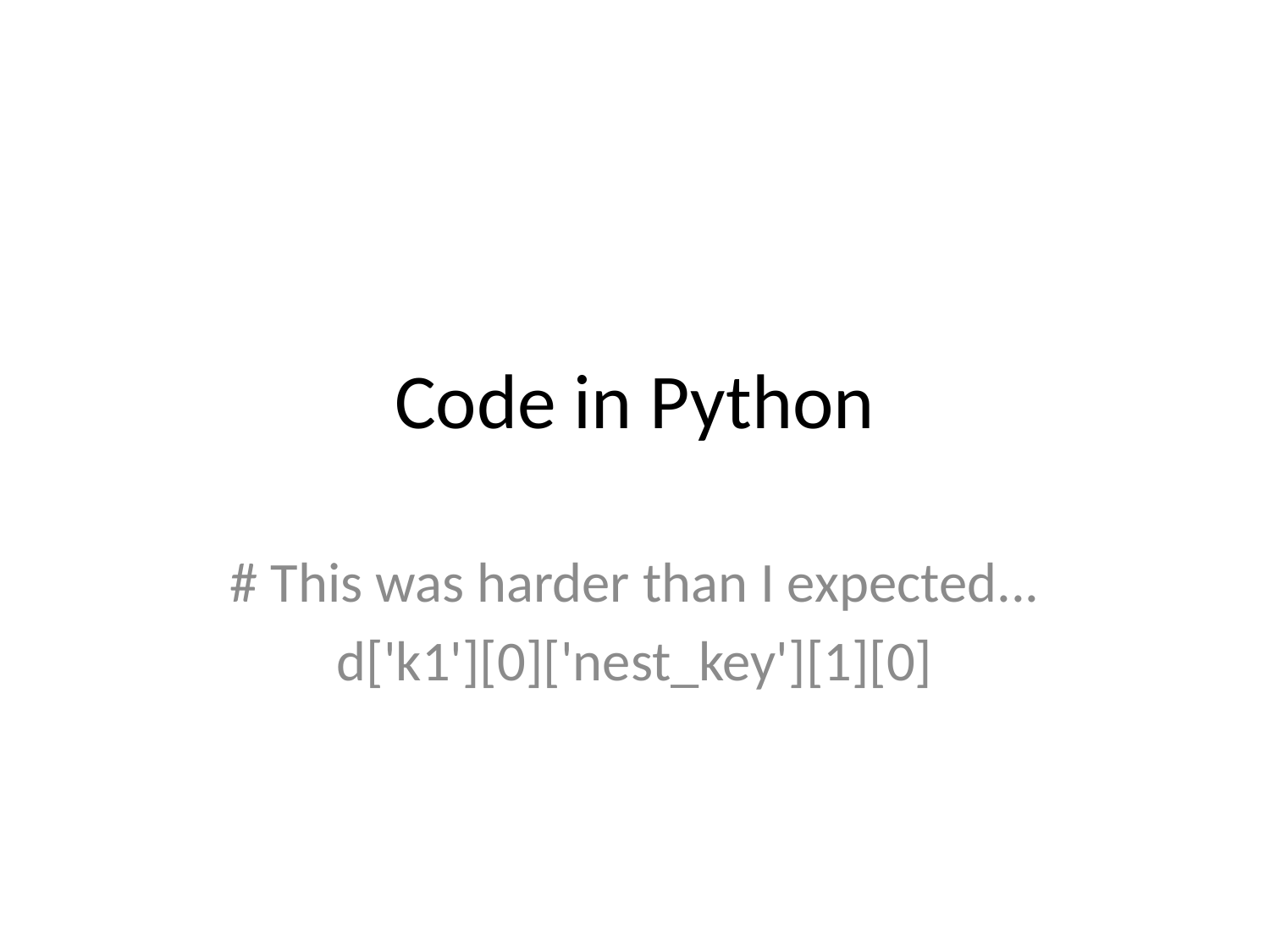

# Code in Python
# This was harder than I expected...
d['k1'][0]['nest_key'][1][0]